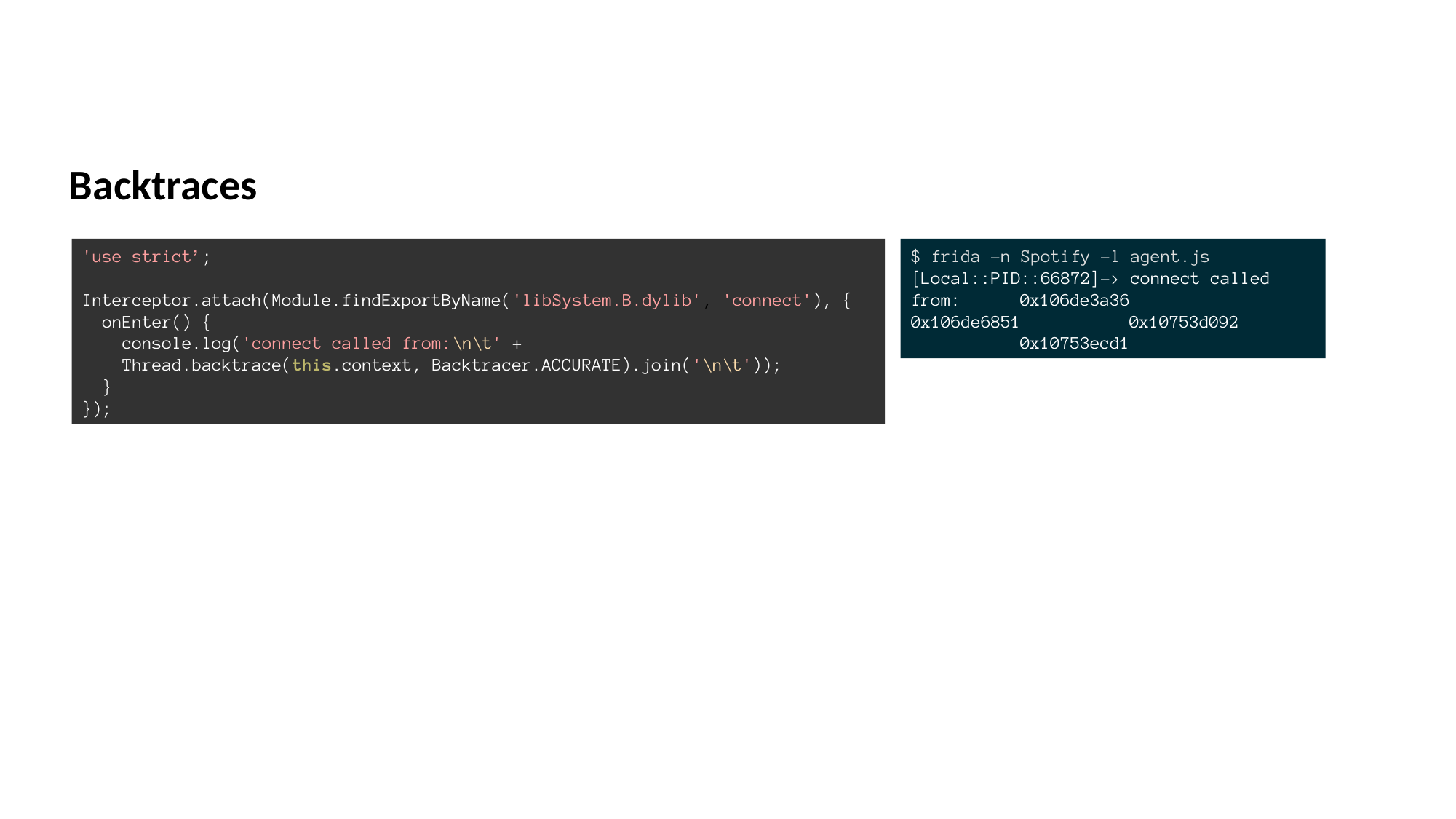

Backtraces

'use strict’;

Interceptor.attach(Module.findExportByName('libSystem.B.dylib', 'connect'), {
  onEnter() {
    console.log('connect called from:\n\t' +
    Thread.backtrace(this.context, Backtracer.ACCURATE).join('\n\t'));
  }
});
$ frida –n Spotify -l agent.js
[Local::PID::66872]-> connect called from:	0x106de3a36	0x106de6851	0x10753d092	0x10753ecd1